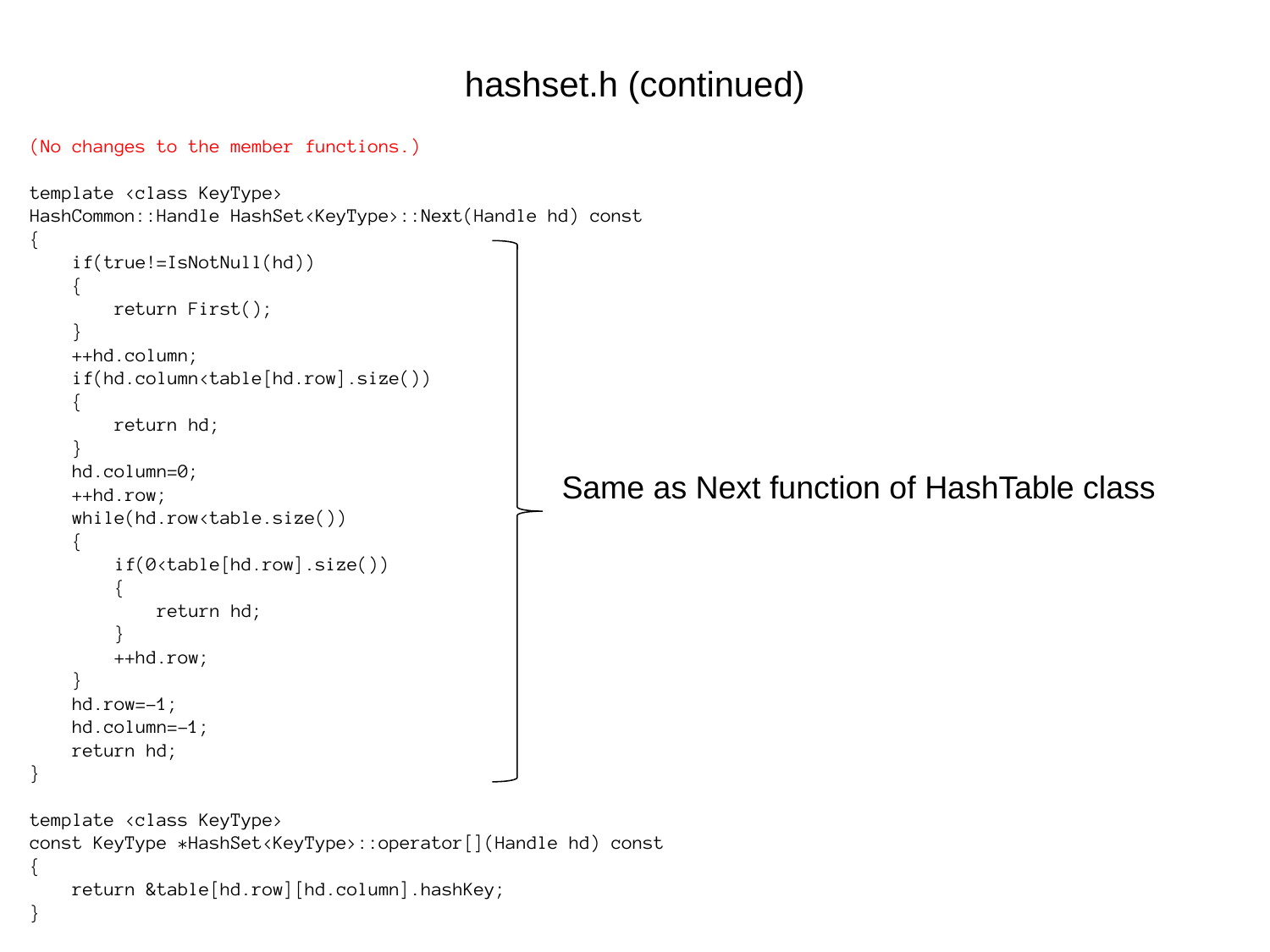

# hashset.h (continued)
(No changes to the member functions.)

template <class KeyType>
HashCommon::Handle HashSet<KeyType>::Next(Handle hd) const
{
    if(true!=IsNotNull(hd))
    {
        return First();
    }
    ++hd.column;
    if(hd.column<table[hd.row].size())
    {
        return hd;
    }
    hd.column=0;
    ++hd.row;
    while(hd.row<table.size())
    {
        if(0<table[hd.row].size())
        {
            return hd;
        }
        ++hd.row;
    }
    hd.row=-1;
    hd.column=-1;
    return hd;
}

template <class KeyType>
const KeyType *HashSet<KeyType>::operator[](Handle hd) const
{
    return &table[hd.row][hd.column].hashKey;
}

Same as Next function of HashTable class